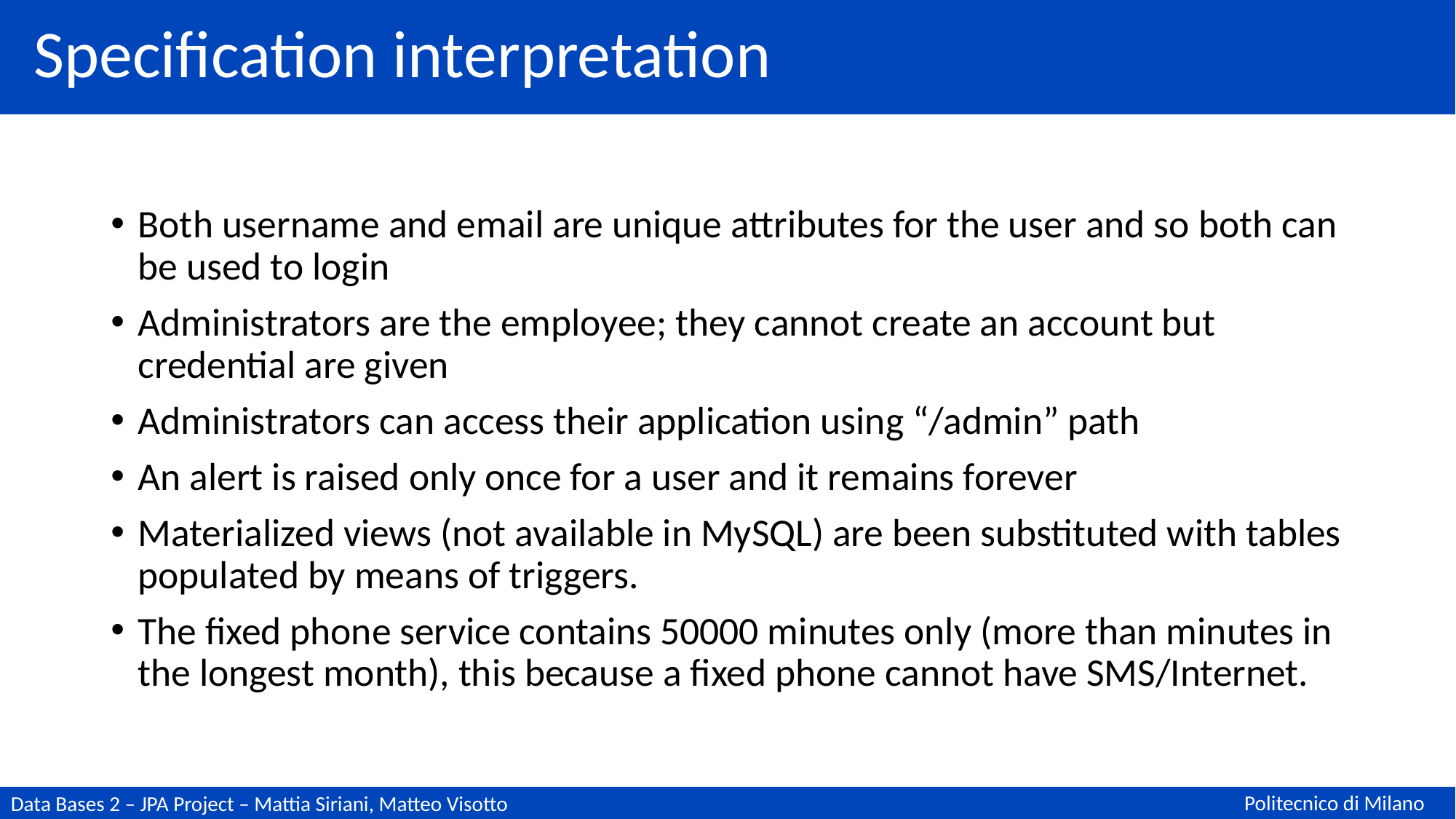

# Specification interpretation
Both username and email are unique attributes for the user and so both can be used to login
Administrators are the employee; they cannot create an account but credential are given
Administrators can access their application using “/admin” path
An alert is raised only once for a user and it remains forever
Materialized views (not available in MySQL) are been substituted with tables populated by means of triggers.
The fixed phone service contains 50000 minutes only (more than minutes in the longest month), this because a fixed phone cannot have SMS/Internet.